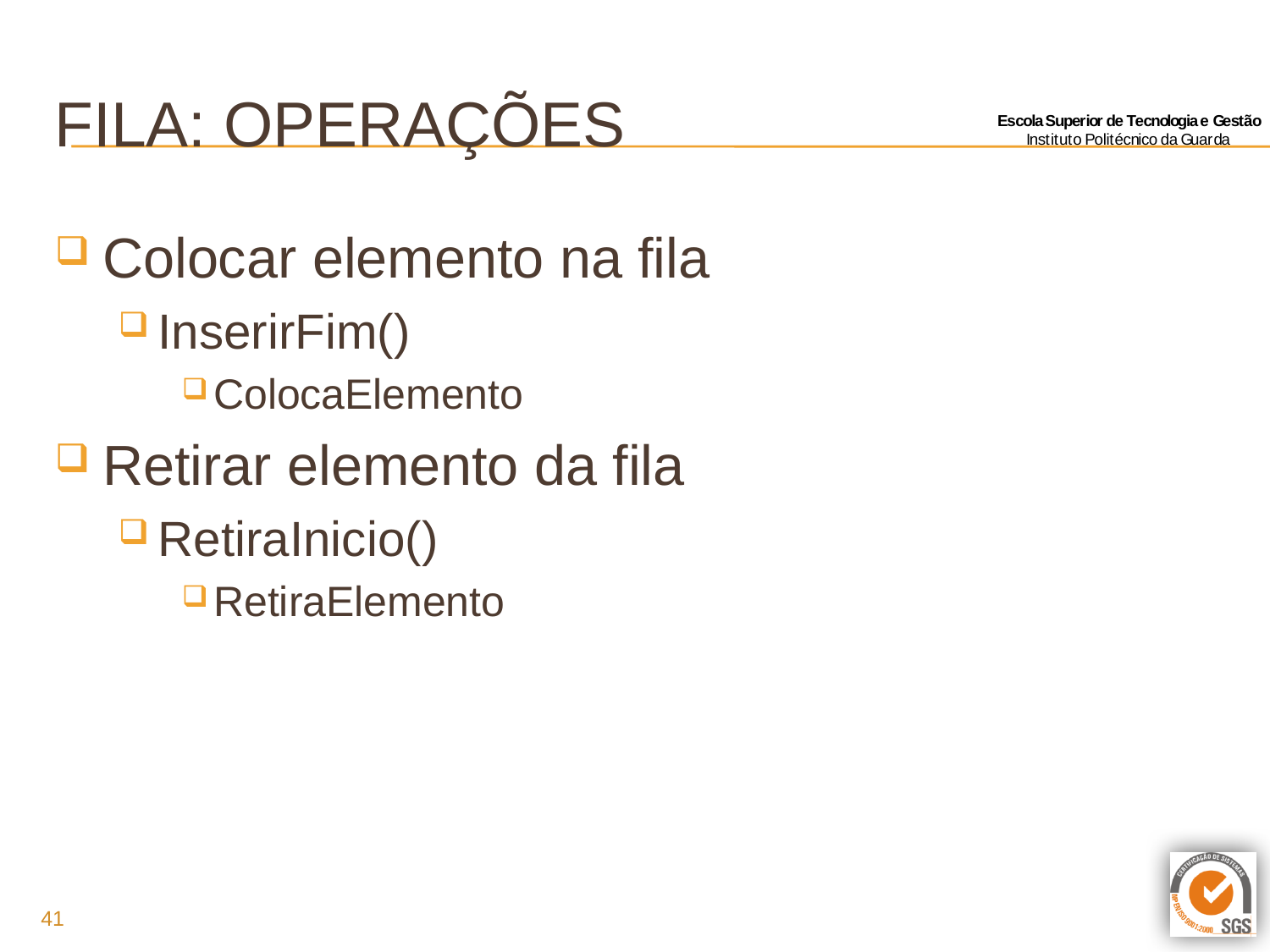

# Fila: Operações
Colocar elemento na fila
InserirFim()
ColocaElemento
Retirar elemento da fila
RetiraInicio()
RetiraElemento

41